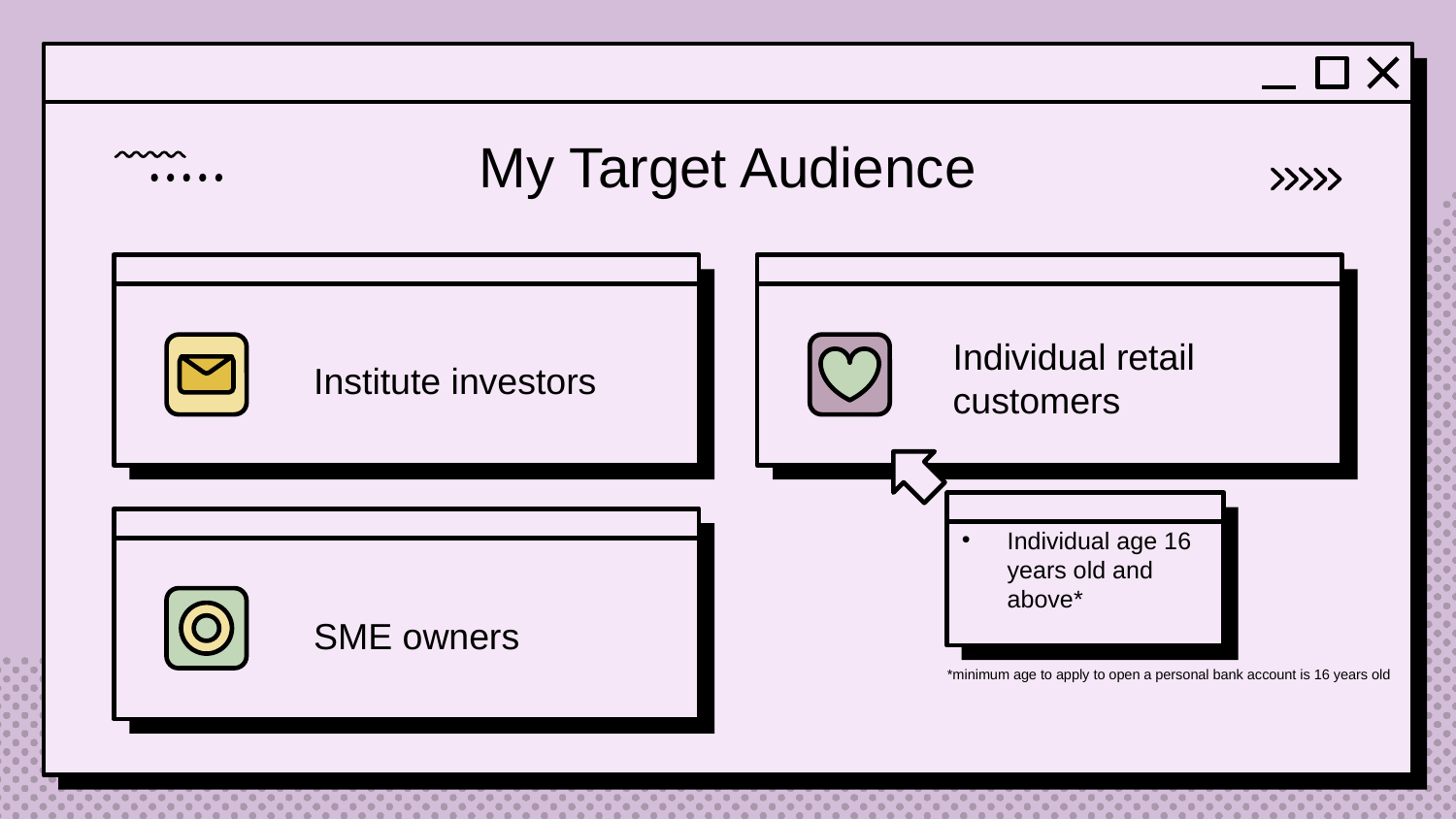

# My Target Audience

Institute investors

Individual retail customers

Individual age 16 years old and above*

SME owners

*minimum age to apply to open a personal bank account is 16 years old